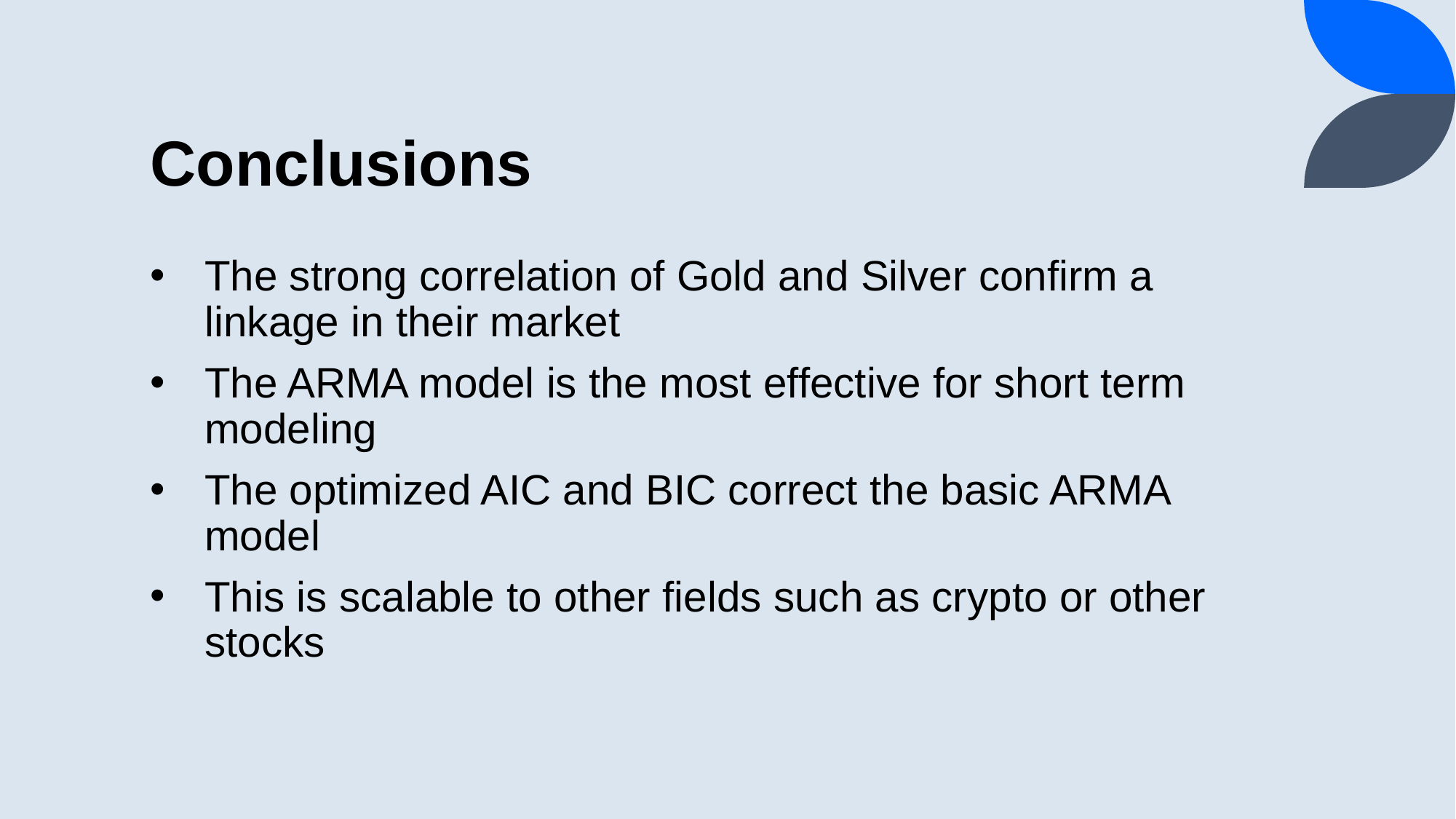

# Conclusions
The strong correlation of Gold and Silver confirm a linkage in their market
The ARMA model is the most effective for short term modeling
The optimized AIC and BIC correct the basic ARMA model
This is scalable to other fields such as crypto or other stocks